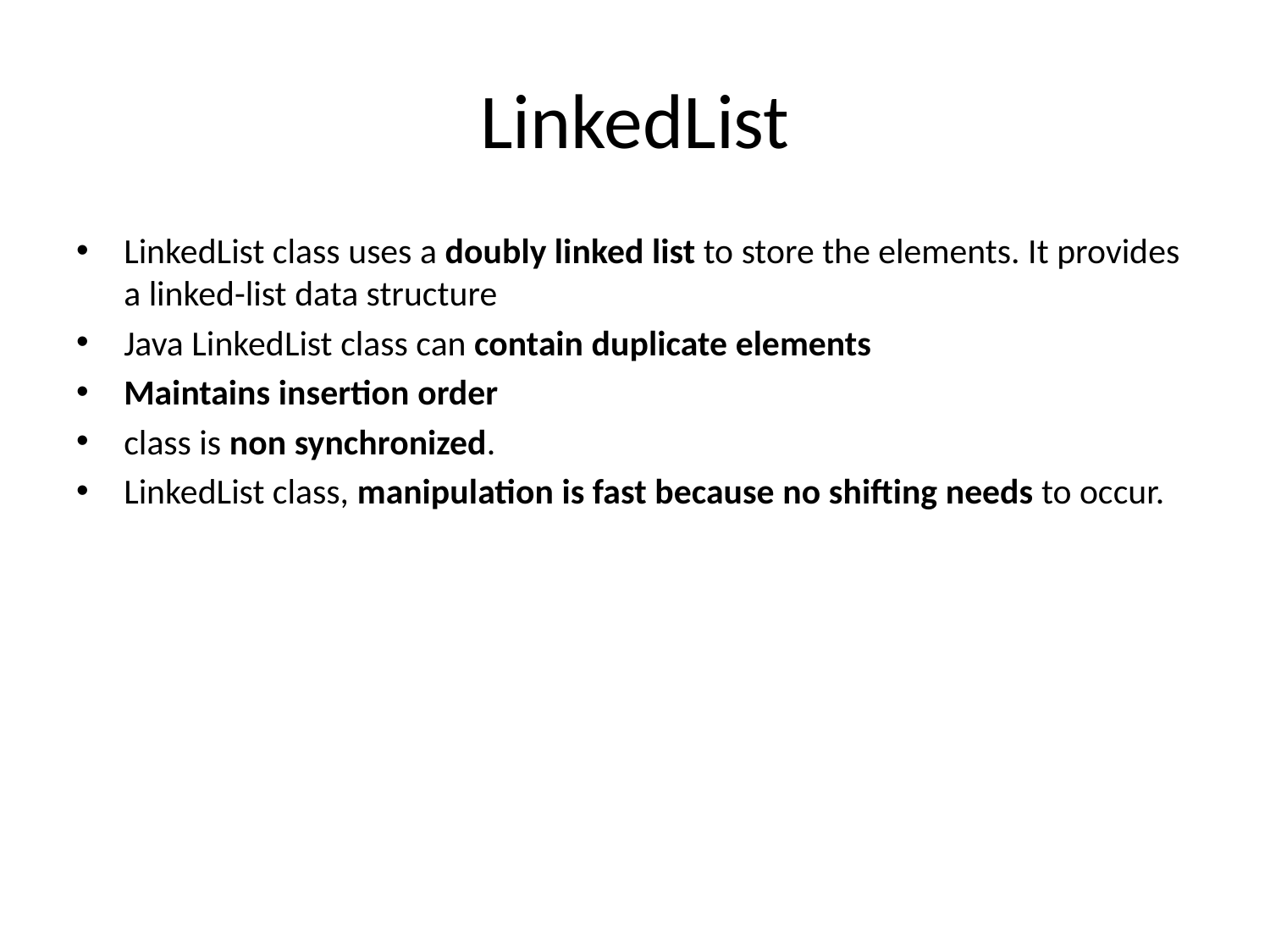

# LinkedList
LinkedList class uses a doubly linked list to store the elements. It provides a linked-list data structure
Java LinkedList class can contain duplicate elements
Maintains insertion order
class is non synchronized.
LinkedList class, manipulation is fast because no shifting needs to occur.